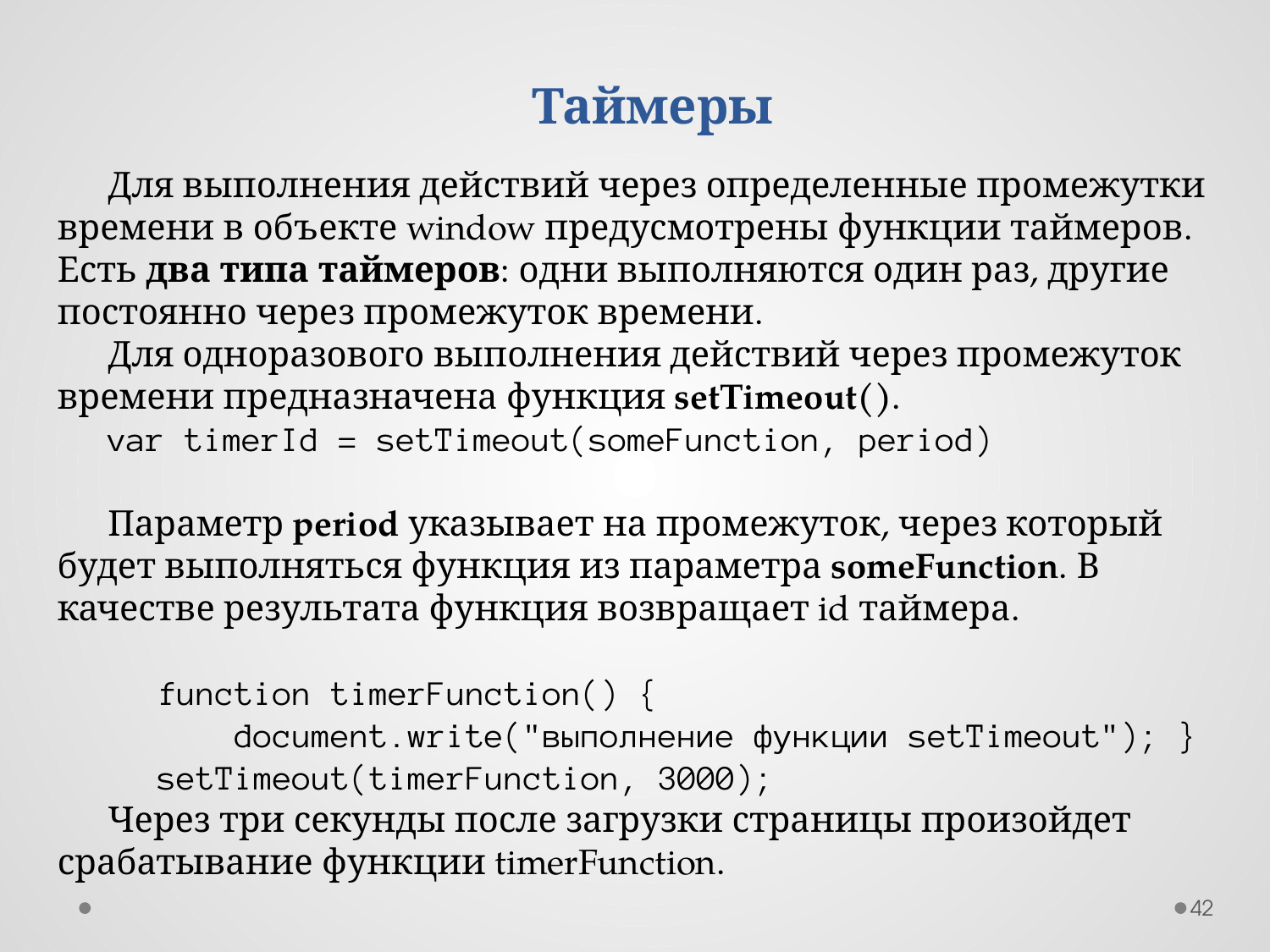

Таймеры
Для выполнения действий через определенные промежутки времени в объекте window предусмотрены функции таймеров. Есть два типа таймеров: одни выполняются один раз, другие постоянно через промежуток времени.
Для одноразового выполнения действий через промежуток времени предназначена функция setTimeout().
var timerId = setTimeout(someFunction, period)

Параметр period указывает на промежуток, через который будет выполняться функция из параметра someFunction. В качестве результата функция возвращает id таймера.

function timerFunction() {
	document.write("выполнение функции setTimeout"); }
setTimeout(timerFunction, 3000);
Через три секунды после загрузки страницы произойдет срабатывание функции timerFunction.
42